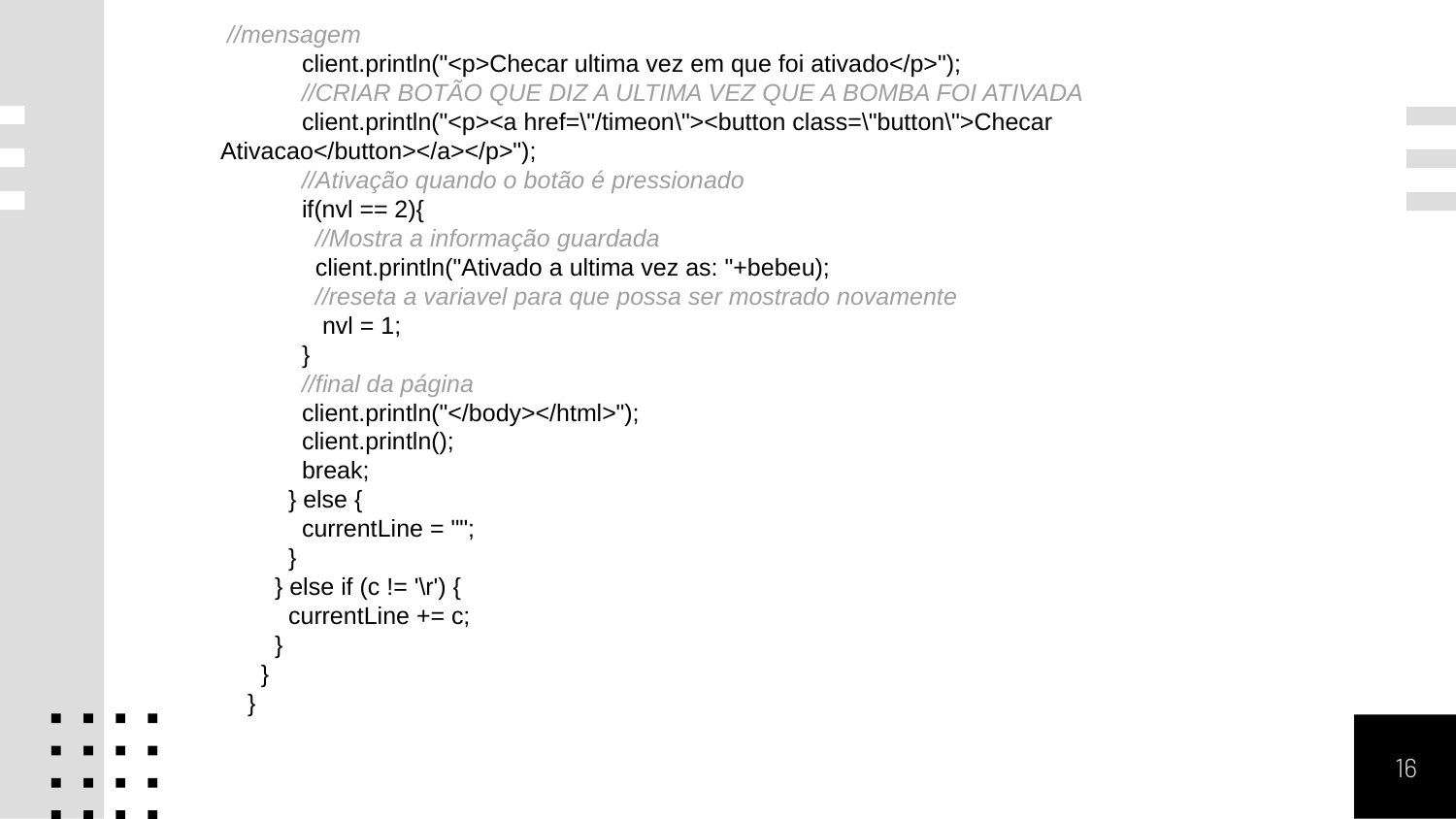

//mensagem
            client.println("<p>Checar ultima vez em que foi ativado</p>");
            //CRIAR BOTÃO QUE DIZ A ULTIMA VEZ QUE A BOMBA FOI ATIVADA
            client.println("<p><a href=\"/timeon\"><button class=\"button\">Checar Ativacao</button></a></p>");
            //Ativação quando o botão é pressionado
            if(nvl == 2){
              //Mostra a informação guardada
              client.println("Ativado a ultima vez as: "+bebeu);
              //reseta a variavel para que possa ser mostrado novamente
               nvl = 1;
            }
            //final da página
            client.println("</body></html>");
            client.println();
            break;
          } else {
            currentLine = "";
          }
        } else if (c != '\r') {
          currentLine += c;
        }
      }
    }
16